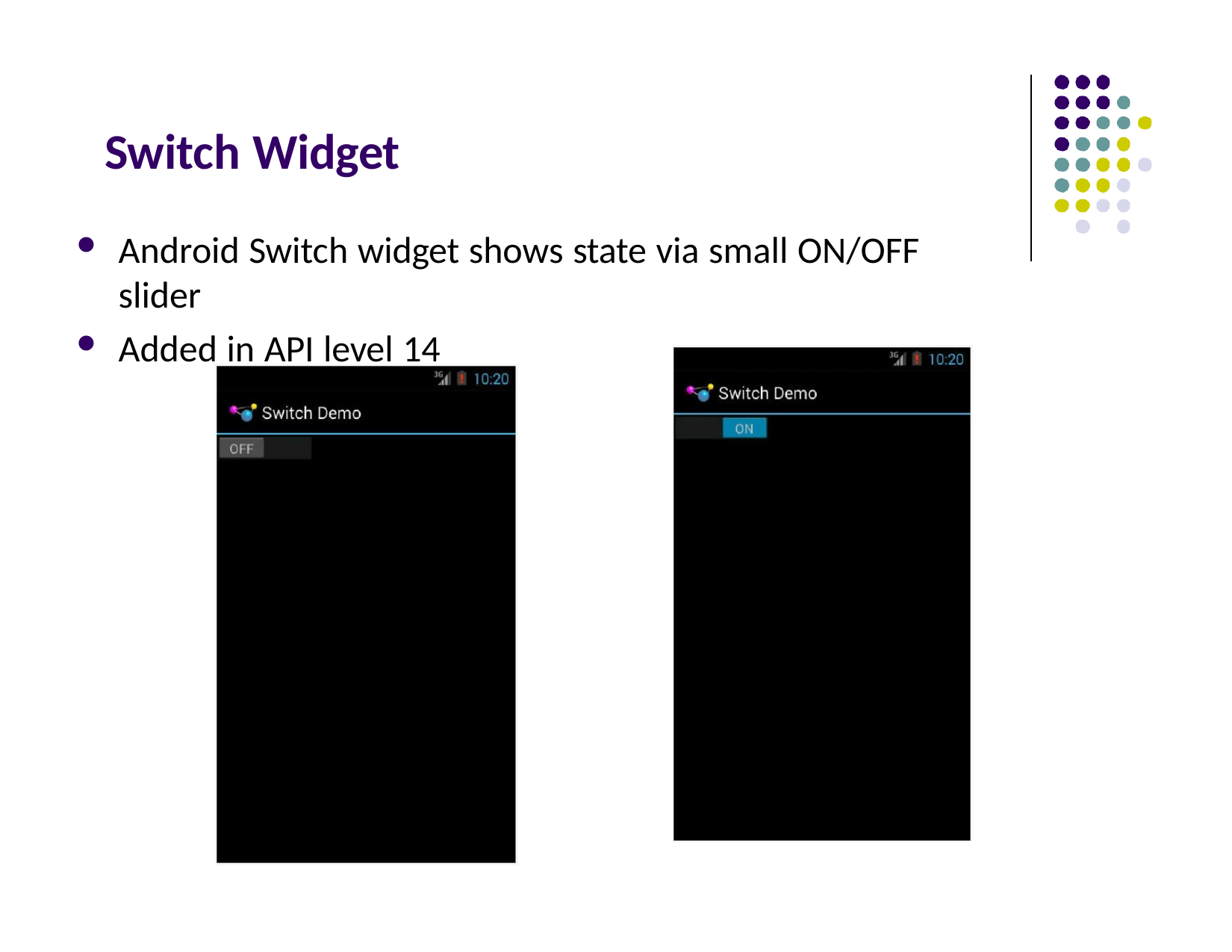

Switch Widget
Android Switch widget shows state via small ON/OFF slider
Added in API level 14